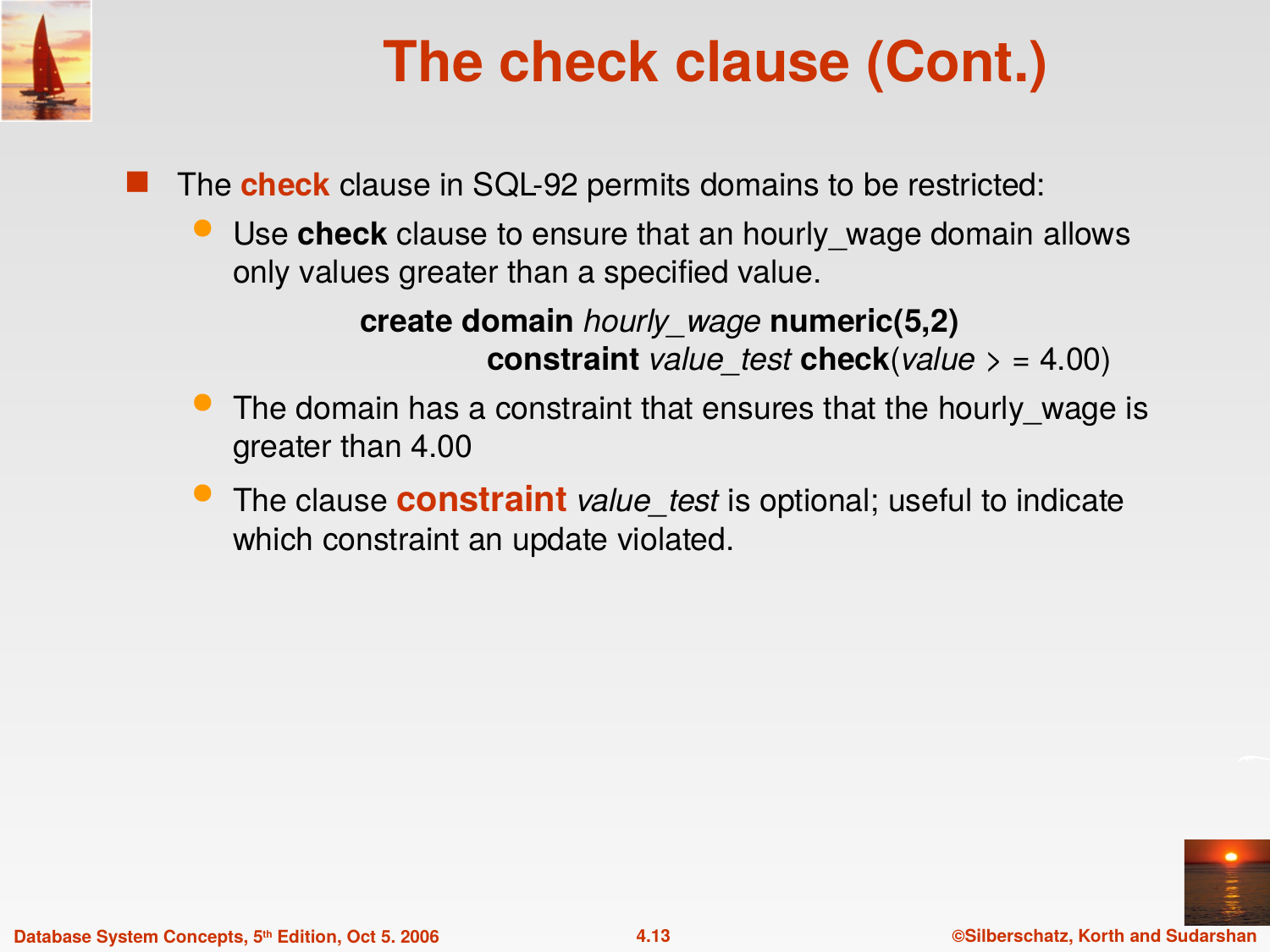

# The check clause (Cont.)
The check clause in SQL-92 permits domains to be restricted:
Use check clause to ensure that an hourly_wage domain allows only values greater than a specified value.
		create domain hourly_wage numeric(5,2)
		constraint value_test check(value > = 4.00)
The domain has a constraint that ensures that the hourly_wage is greater than 4.00
The clause constraint value_test is optional; useful to indicate which constraint an update violated.